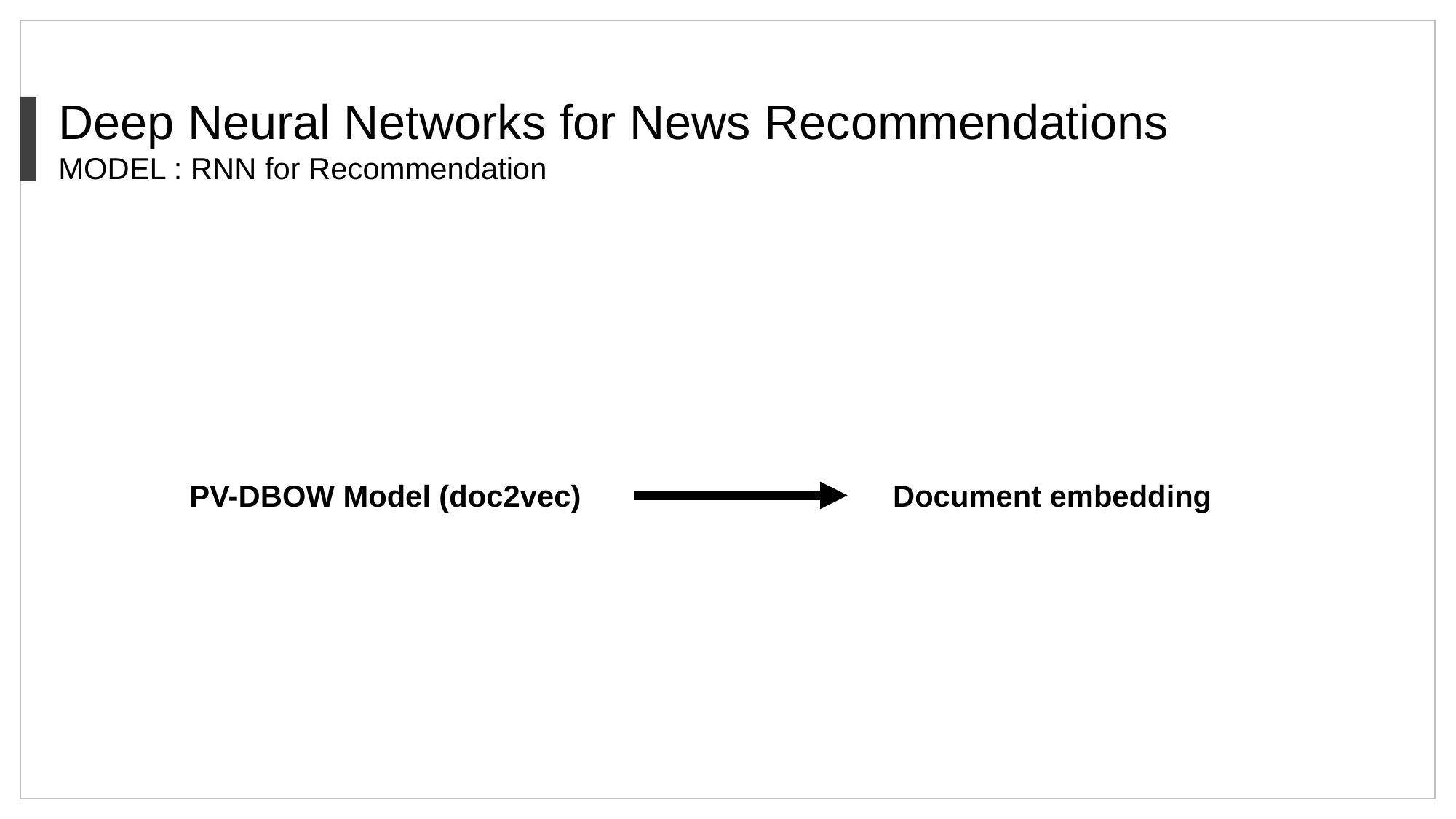

Deep Neural Networks for News Recommendations
MODEL : RNN for Recommendation

PV-DBOW Model (doc2vec)
Document embedding